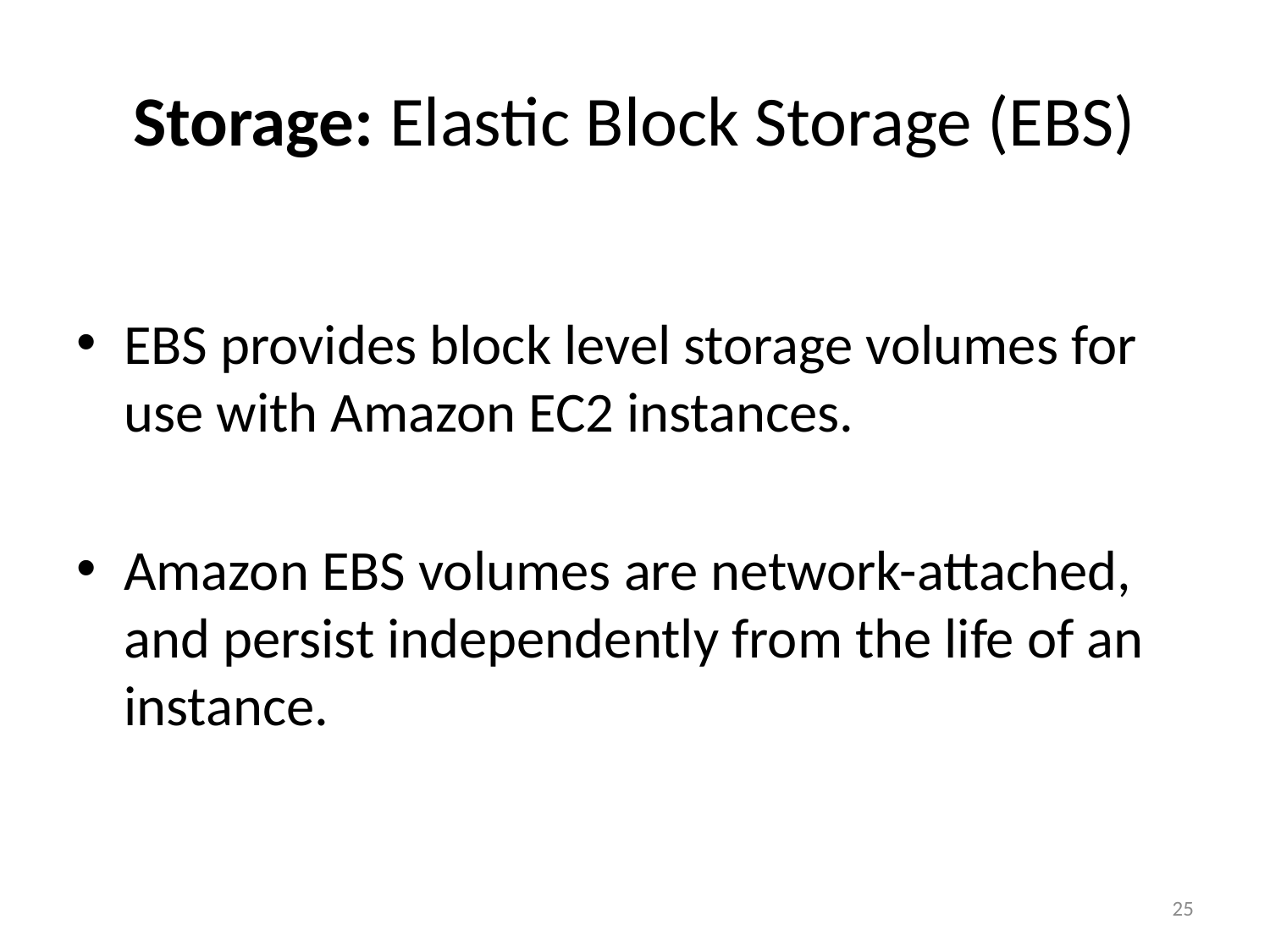

# Storage: Elastic Block Storage (EBS)

EBS provides block level storage volumes for use with Amazon EC2 instances.

Amazon EBS volumes are network-attached, and persist independently from the life of an instance.
25